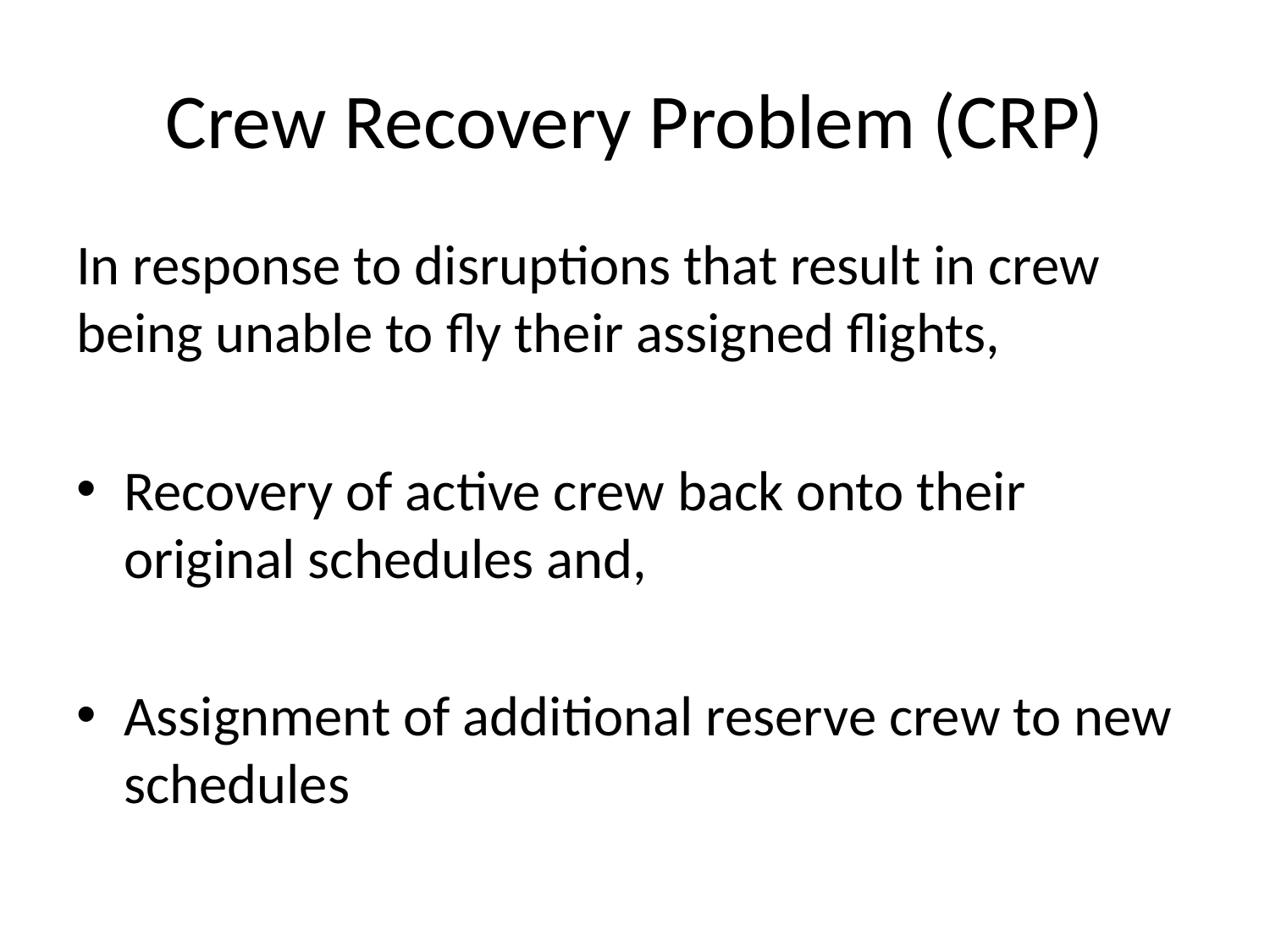

# Crew Recovery Problem (CRP)
In response to disruptions that result in crew being unable to fly their assigned flights,

Recovery of active crew back onto their original schedules and,

Assignment of additional reserve crew to new schedules